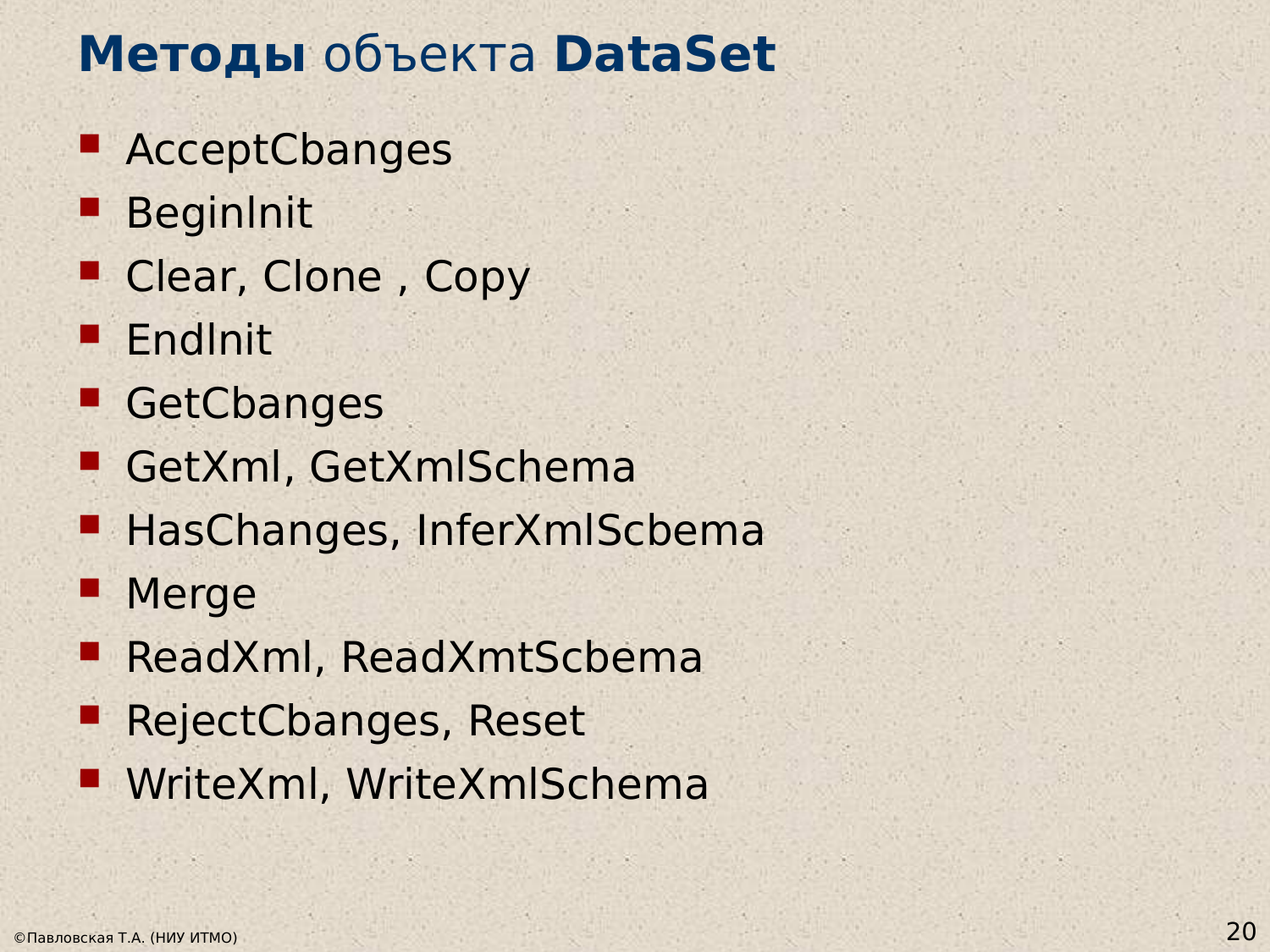

# Методы объекта DataSet
AcceptCbanges
Beginlnit
Clear, Clone , Сору
Endlnit
GetCbanges
GetXml, GetXmlSchema
HasChanges, InferXmlScbema
Merge
ReadXml, ReadXmtScbema
RejectCbanges, Reset
WriteXml, WriteXmlSchema
20
©Павловская Т.А. (НИУ ИТМО)